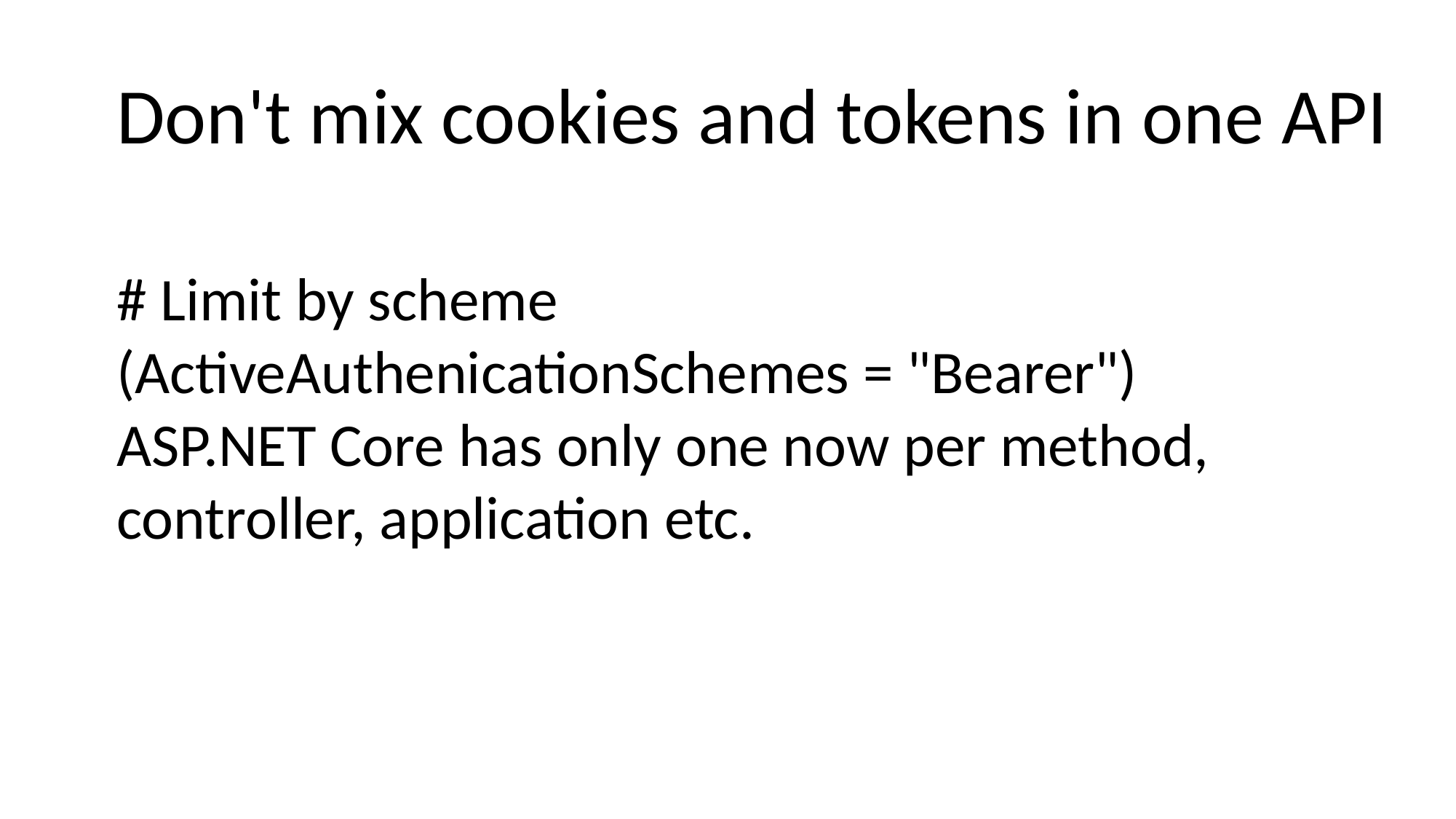

Don't mix cookies and tokens in one API
# Limit by scheme (ActiveAuthenicationSchemes = "Bearer") ASP.NET Core has only one now per method, controller, application etc.